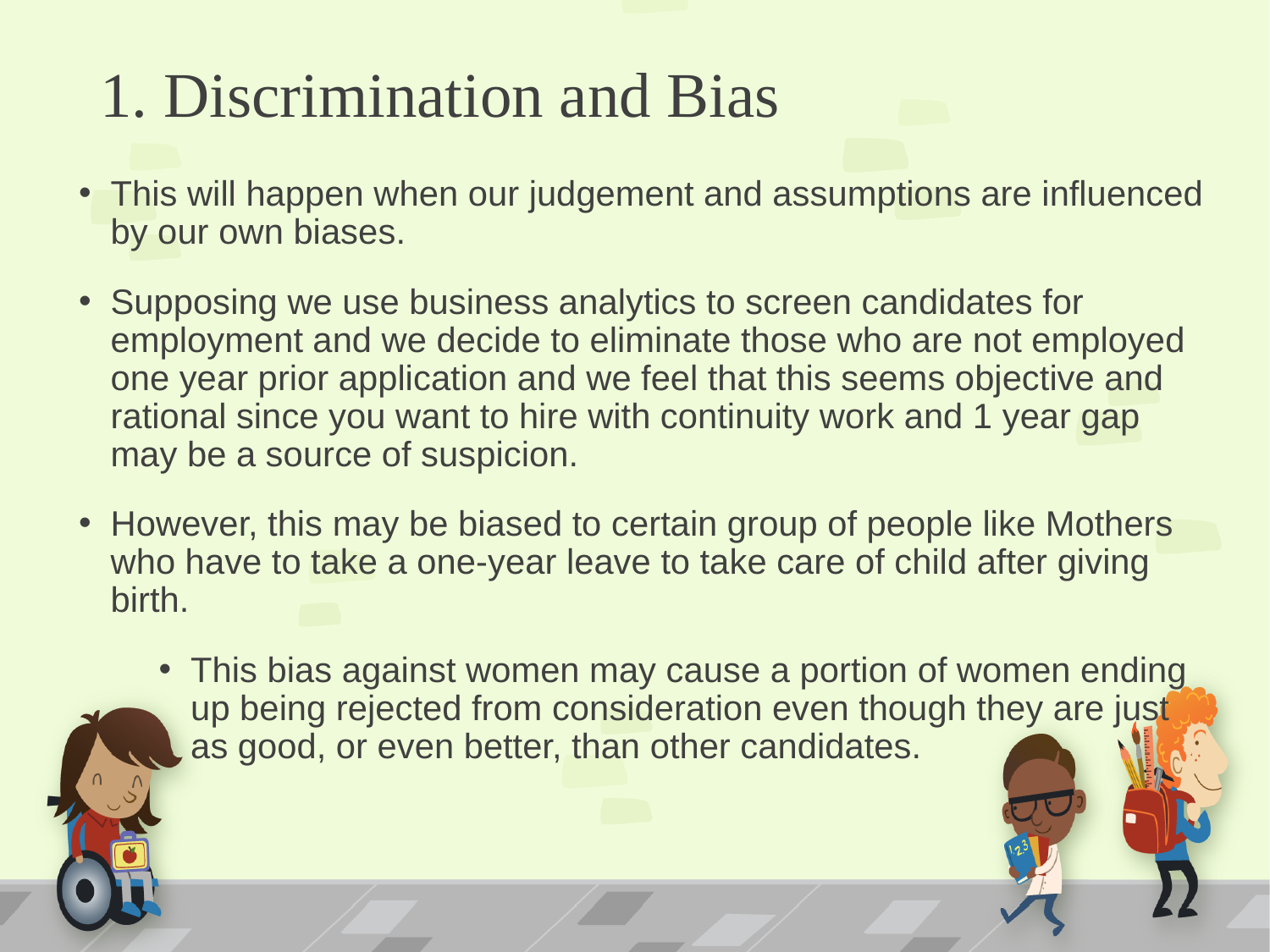

# 1. Discrimination and Bias
This will happen when our judgement and assumptions are influenced by our own biases.
Supposing we use business analytics to screen candidates for employment and we decide to eliminate those who are not employed one year prior application and we feel that this seems objective and rational since you want to hire with continuity work and 1 year gap may be a source of suspicion.
However, this may be biased to certain group of people like Mothers who have to take a one-year leave to take care of child after giving birth.
This bias against women may cause a portion of women ending up being rejected from consideration even though they are just as good, or even better, than other candidates.